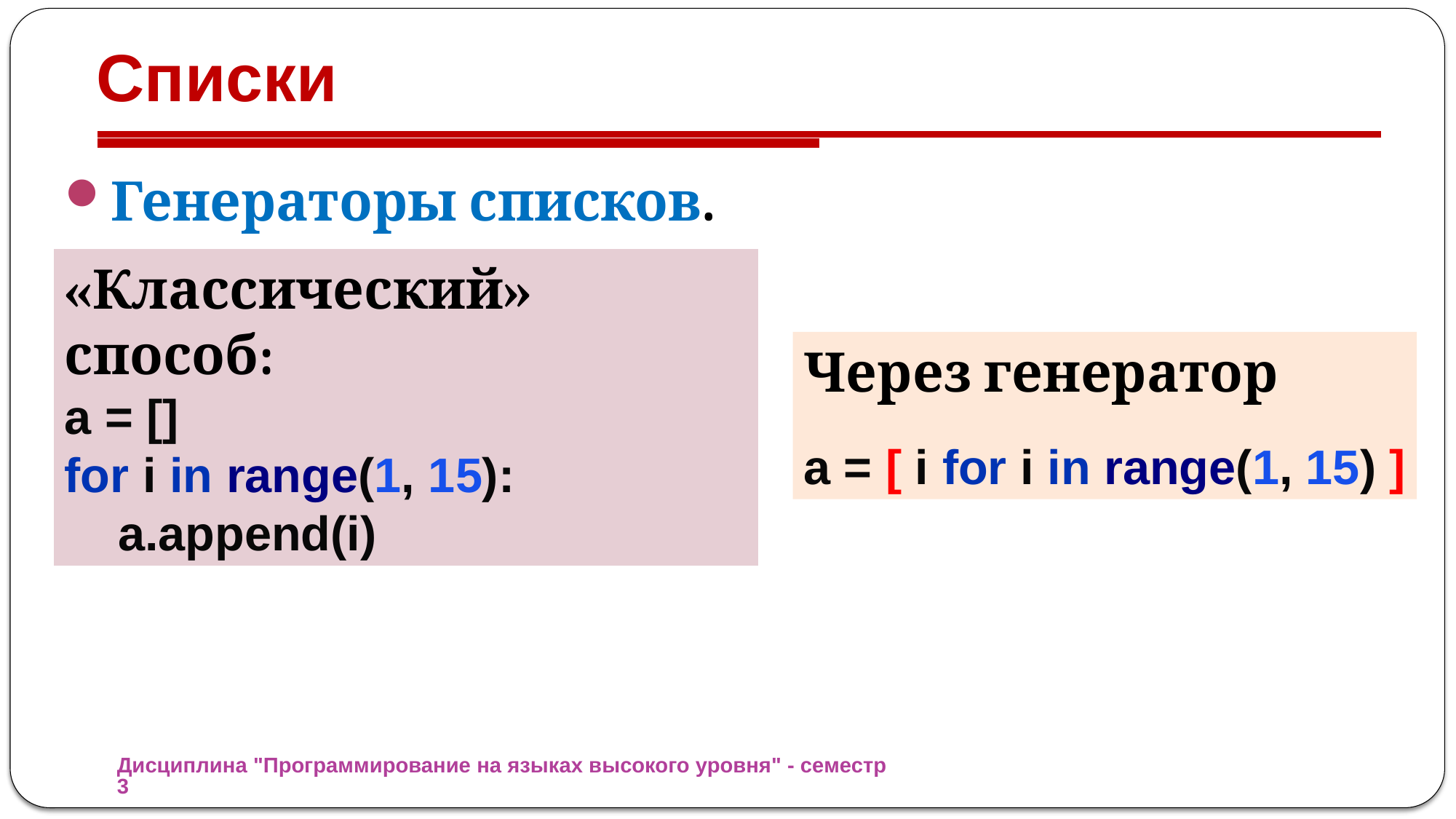

# Списки
Генераторы списков.

«Классический» способ:
a = []
for i in range(1, 15):
    a.append(i)
Через генератор

a = [ i for i in range(1, 15) ]
Дисциплина "Программирование на языках высокого уровня" - семестр 3